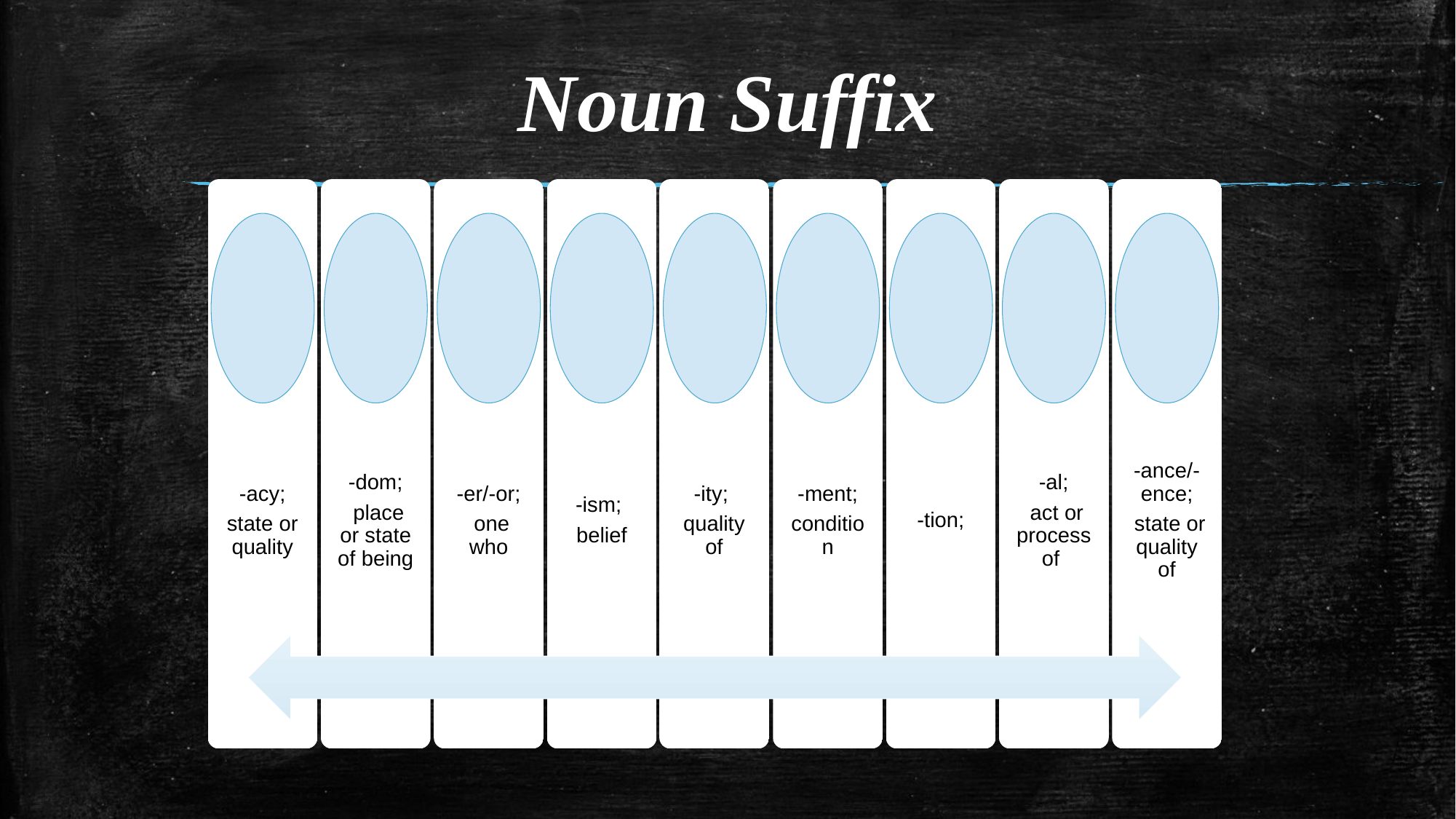

# Noun Suffix
-acy;
state or quality
-dom;
 place or state of being
-er/-or;
 one who
-ism;
belief
-ity;
quality of
-ment;
condition
-tion;
-al;
 act or process of
-ance/-ence;
 state or quality of